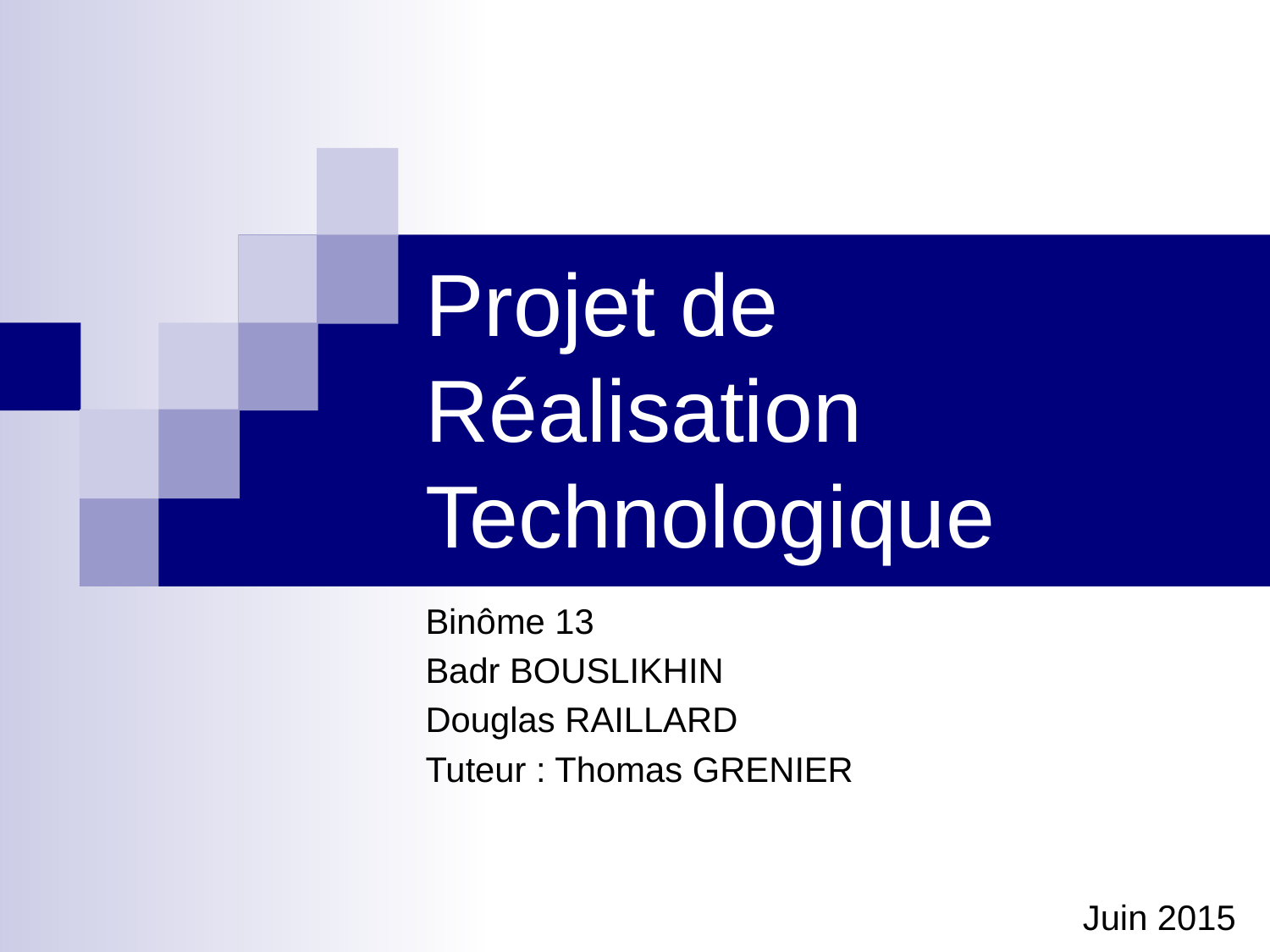

# Projet de Réalisation Technologique
Binôme 13
Badr BOUSLIKHIN
Douglas RAILLARD
Tuteur : Thomas GRENIER

Juin 2015